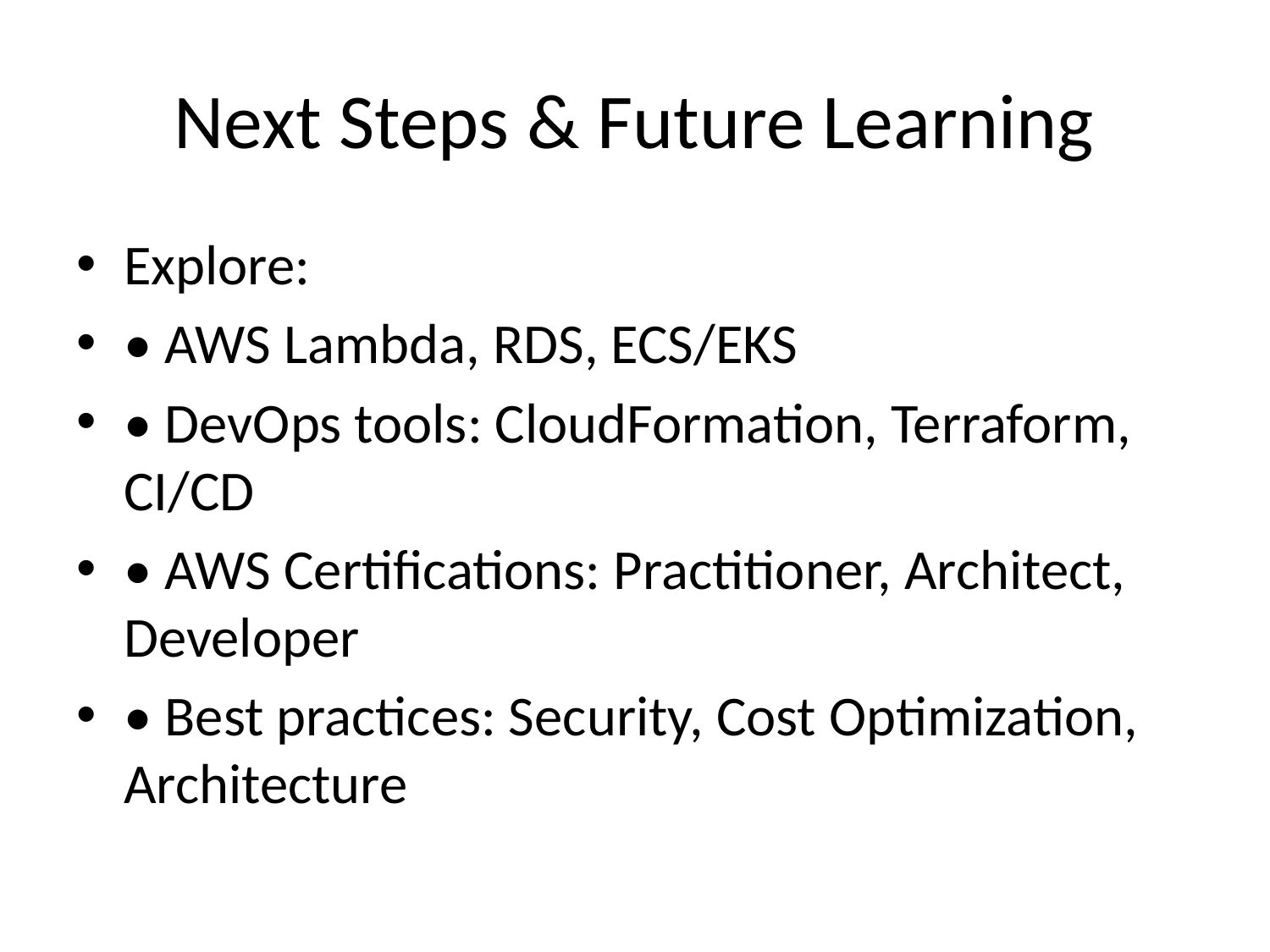

# Next Steps & Future Learning
Explore:
• AWS Lambda, RDS, ECS/EKS
• DevOps tools: CloudFormation, Terraform, CI/CD
• AWS Certifications: Practitioner, Architect, Developer
• Best practices: Security, Cost Optimization, Architecture